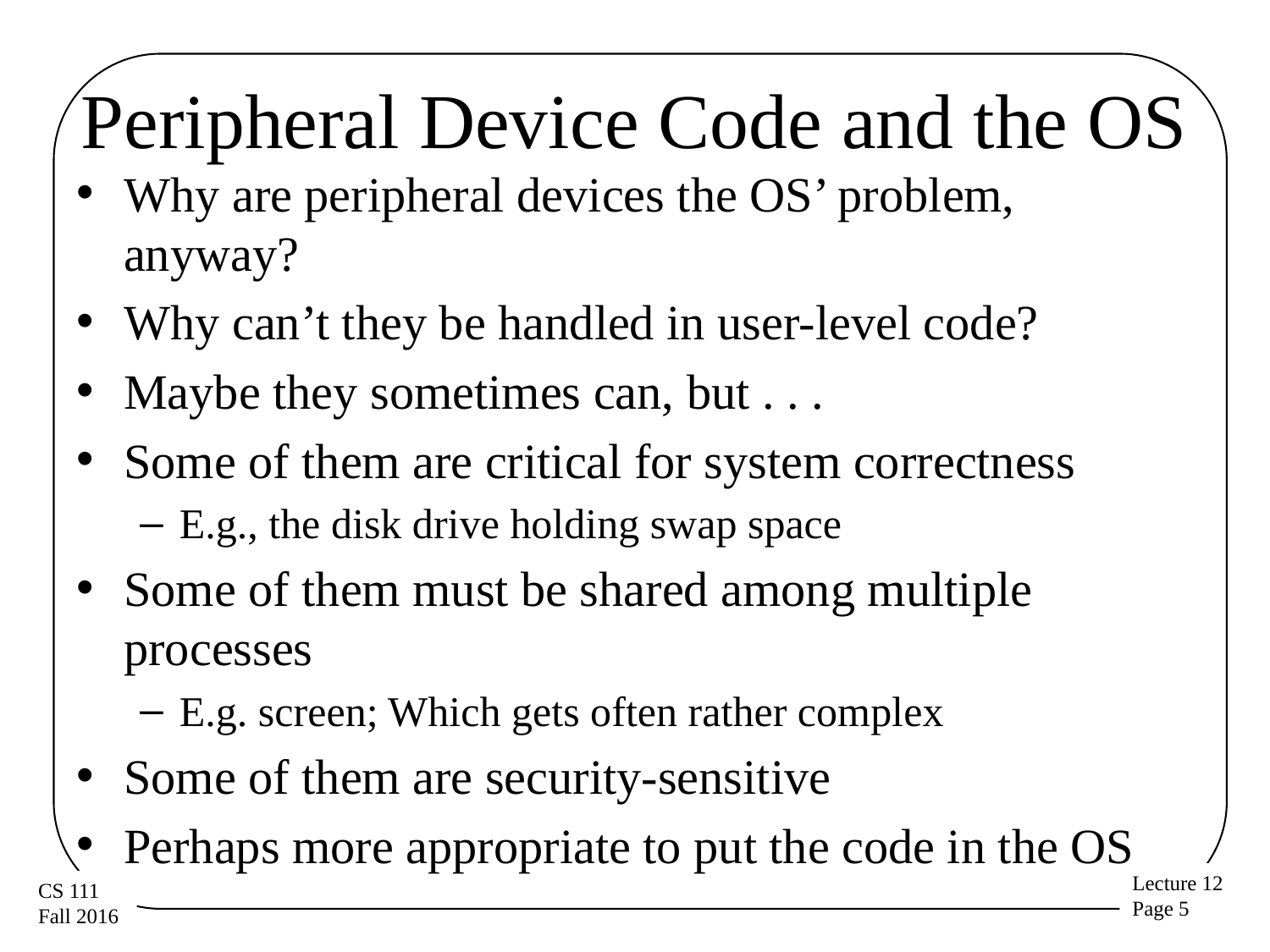

# Peripheral Device Code and the OS
Why are peripheral devices the OS’ problem, anyway?
Why can’t they be handled in user-level code?
Maybe they sometimes can, but . . .
Some of them are critical for system correctness
E.g., the disk drive holding swap space
Some of them must be shared among multiple processes
E.g. screen; Which gets often rather complex
Some of them are security-sensitive
Perhaps more appropriate to put the code in the OS